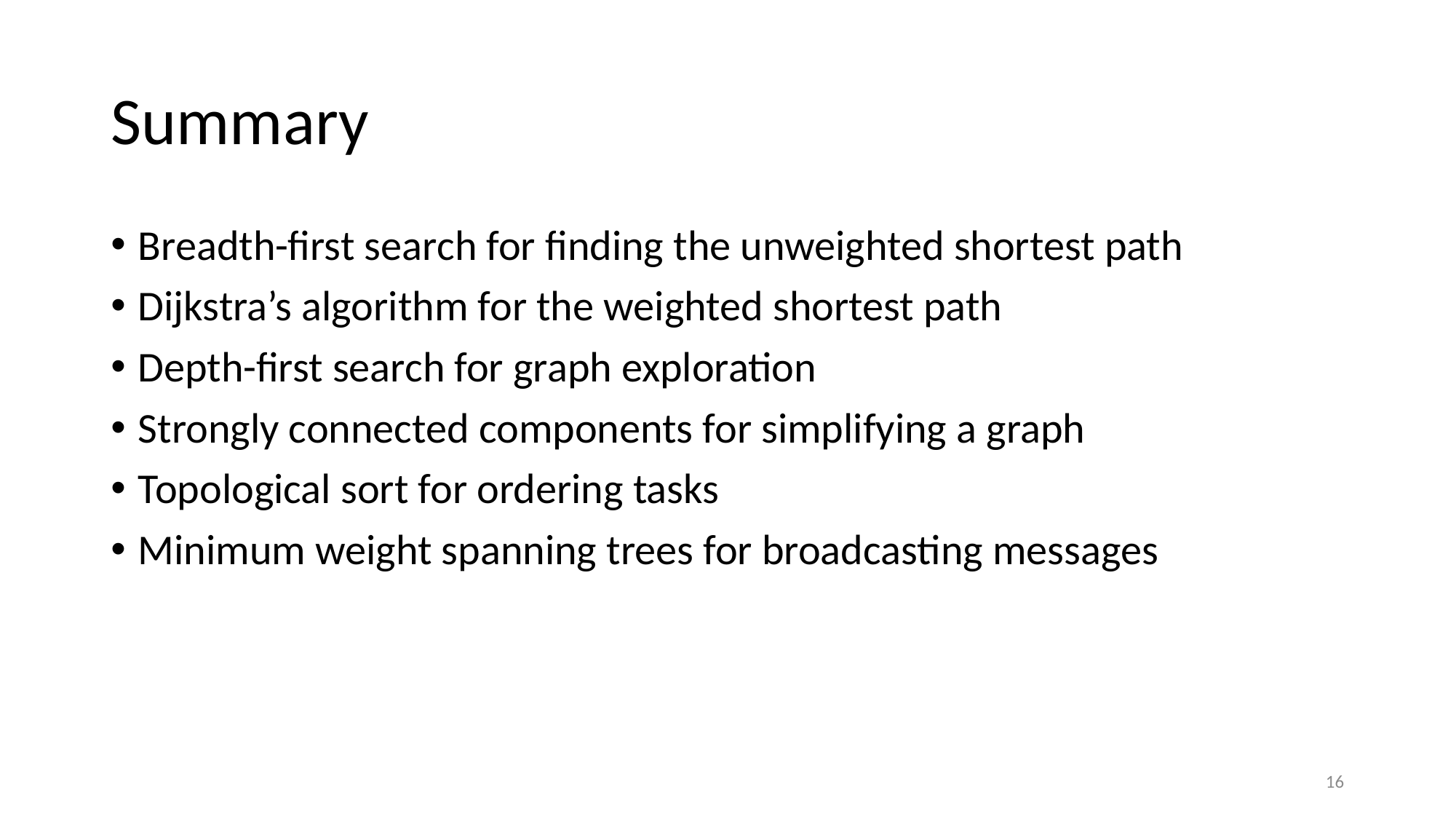

# Summary
Breadth-first search for finding the unweighted shortest path
Dijkstra’s algorithm for the weighted shortest path
Depth-first search for graph exploration
Strongly connected components for simplifying a graph
Topological sort for ordering tasks
Minimum weight spanning trees for broadcasting messages
16